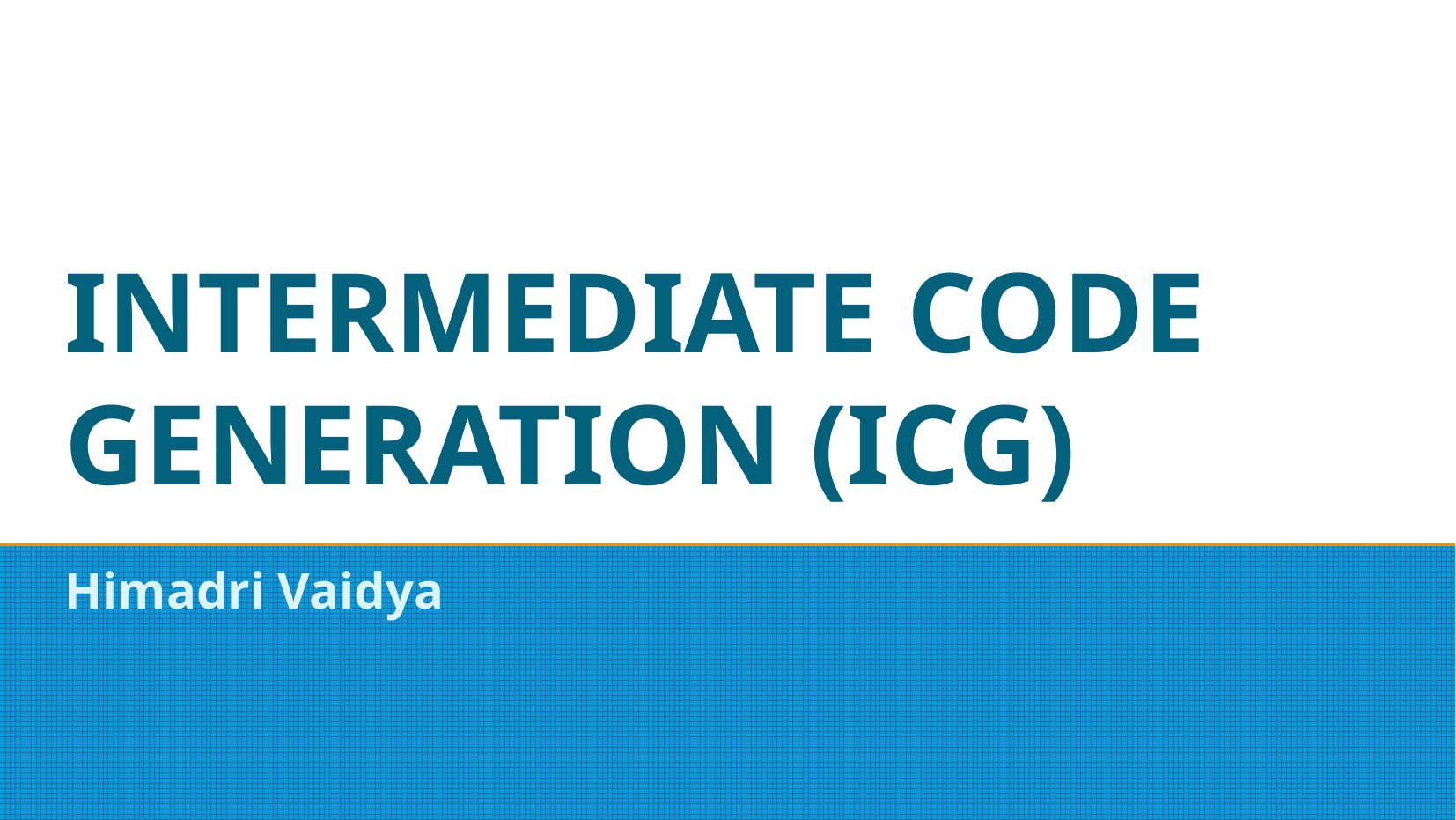

# INTERMEDIATE CODE GENERATION (ICG)
Himadri Vaidya